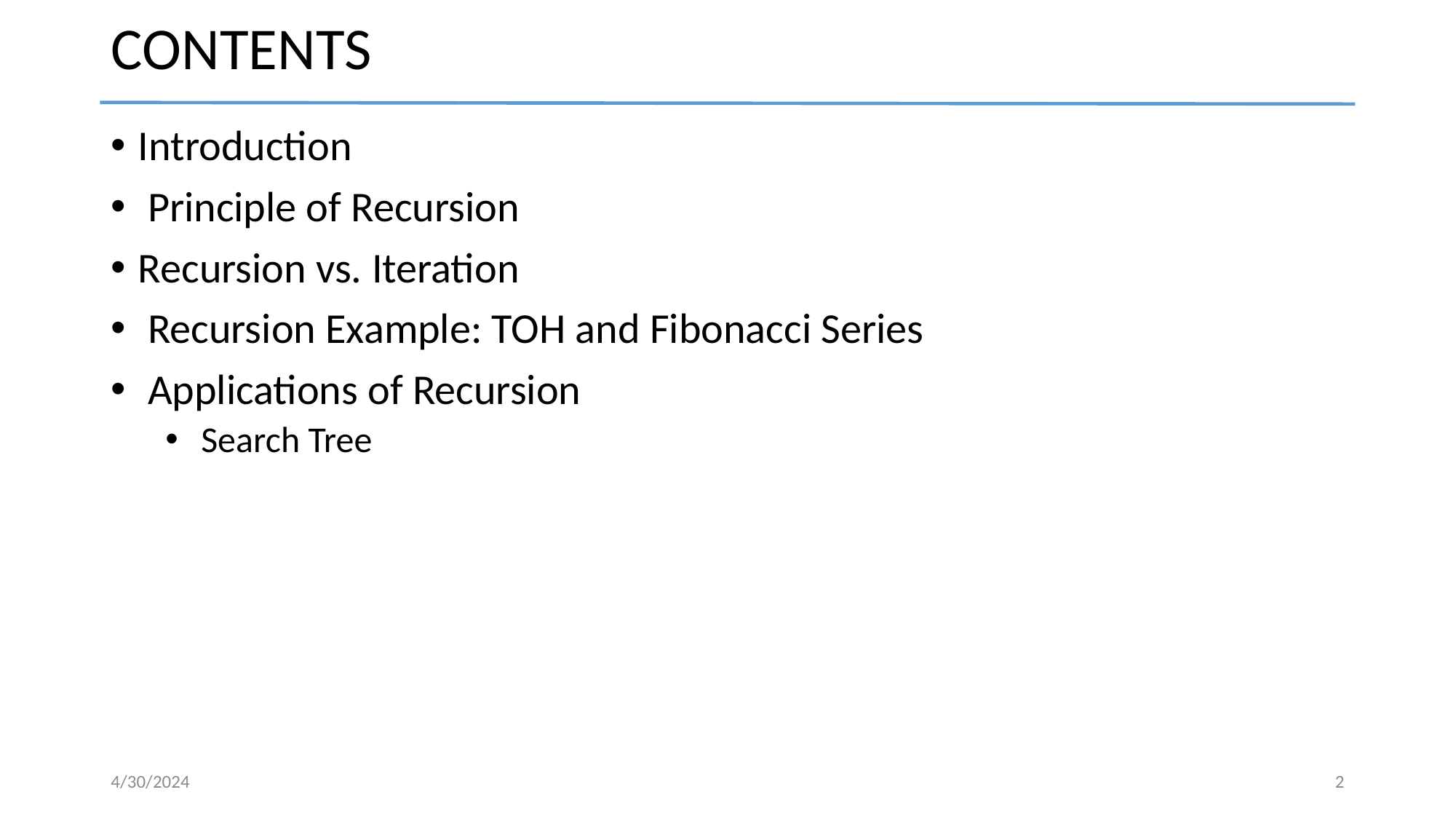

# CONTENTS
Introduction
 Principle of Recursion
Recursion vs. Iteration
 Recursion Example: TOH and Fibonacci Series
 Applications of Recursion
 Search Tree
4/30/2024
2